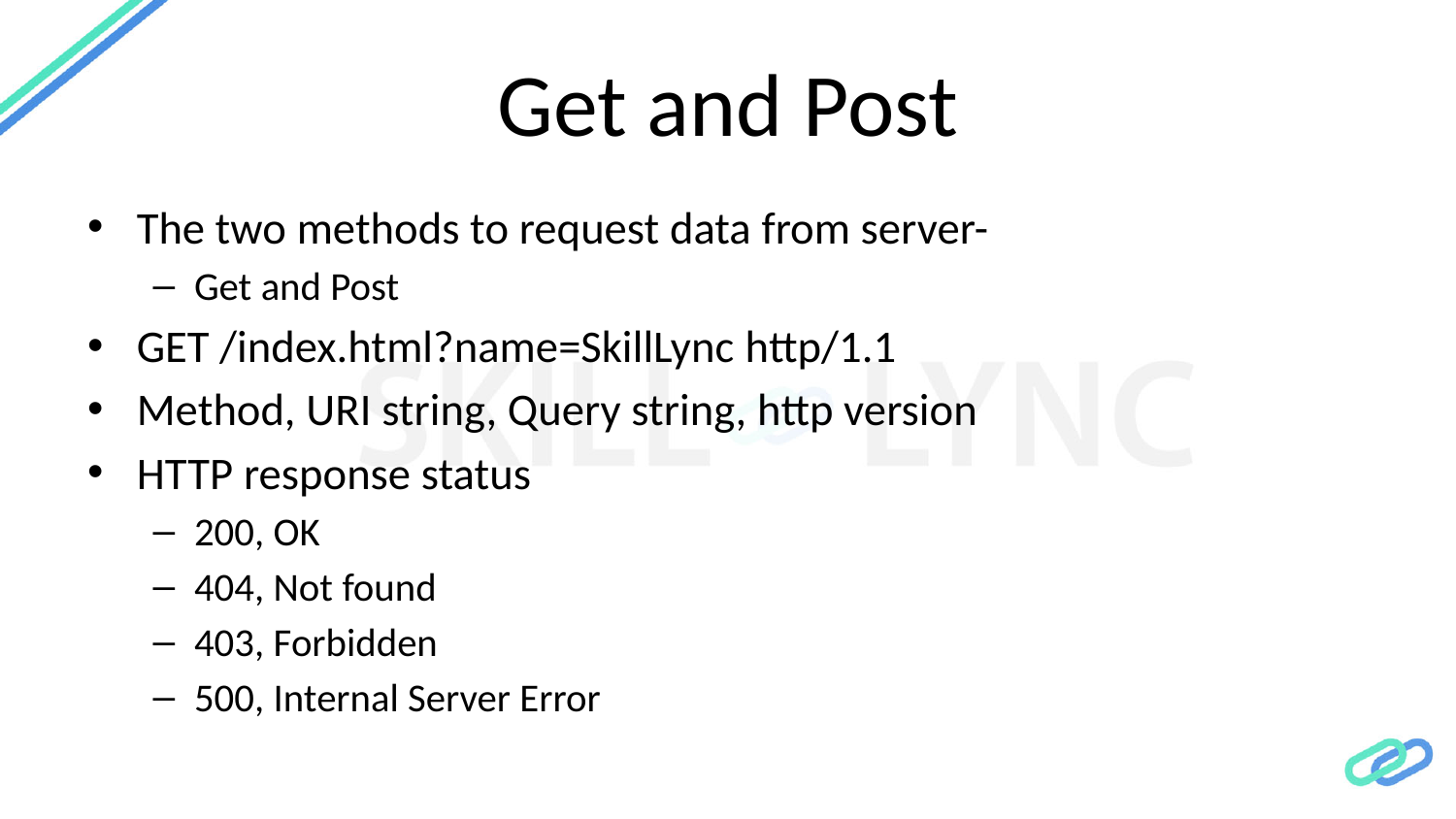

# Get and Post
The two methods to request data from server-
Get and Post
GET /index.html?name=SkillLync http/1.1
Method, URI string, Query string, http version
HTTP response status
200, OK
404, Not found
403, Forbidden
500, Internal Server Error